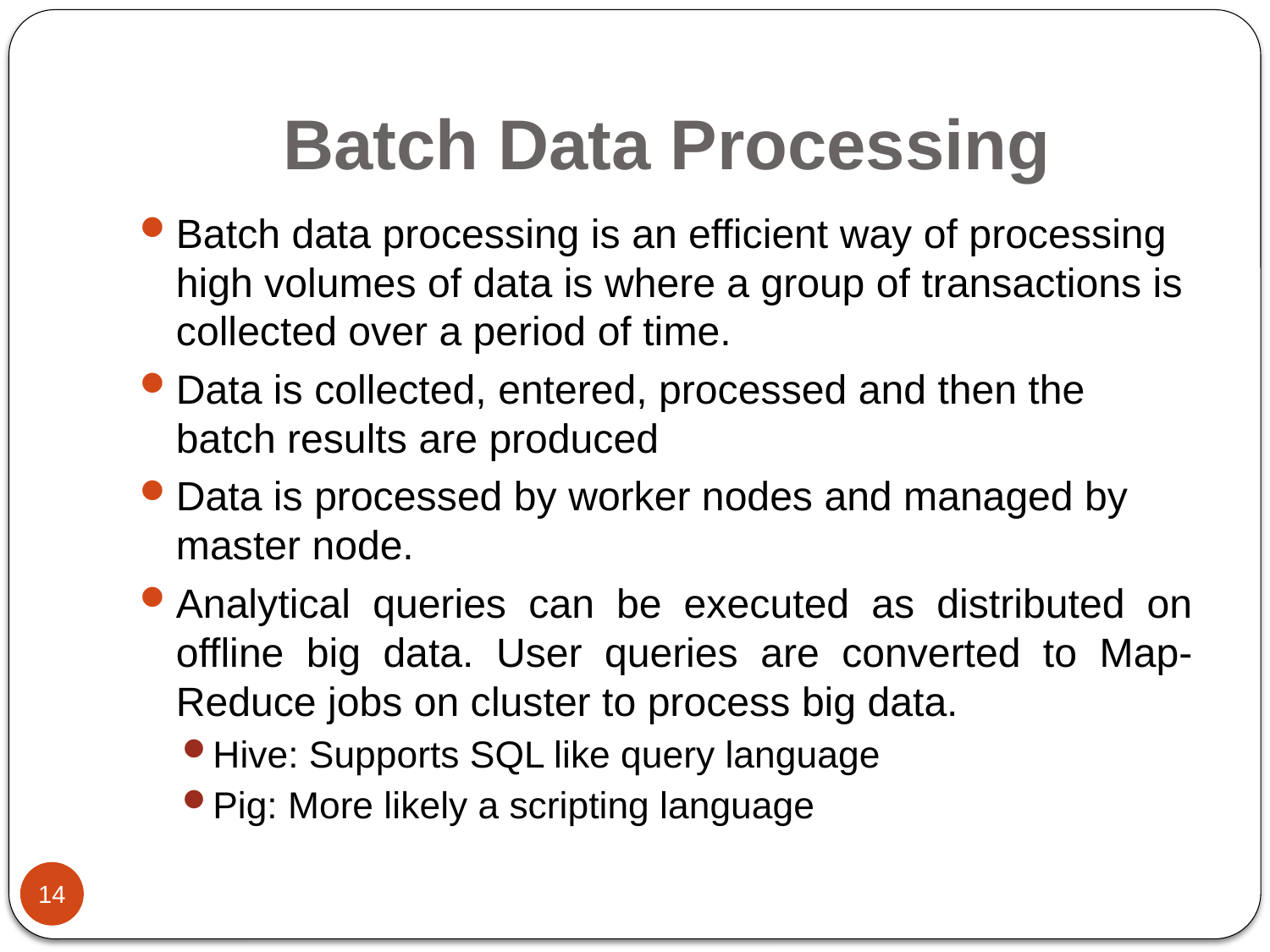

# Batch Data Processing
Batch data processing is an efficient way of processing high volumes of data is where a group of transactions is collected over a period of time.
Data is collected, entered, processed and then the batch results are produced
Data is processed by worker nodes and managed by master node.
Analytical queries can be executed as distributed on offline big data. User queries are converted to Map-Reduce jobs on cluster to process big data.
Hive: Supports SQL like query language
Pig: More likely a scripting language

14